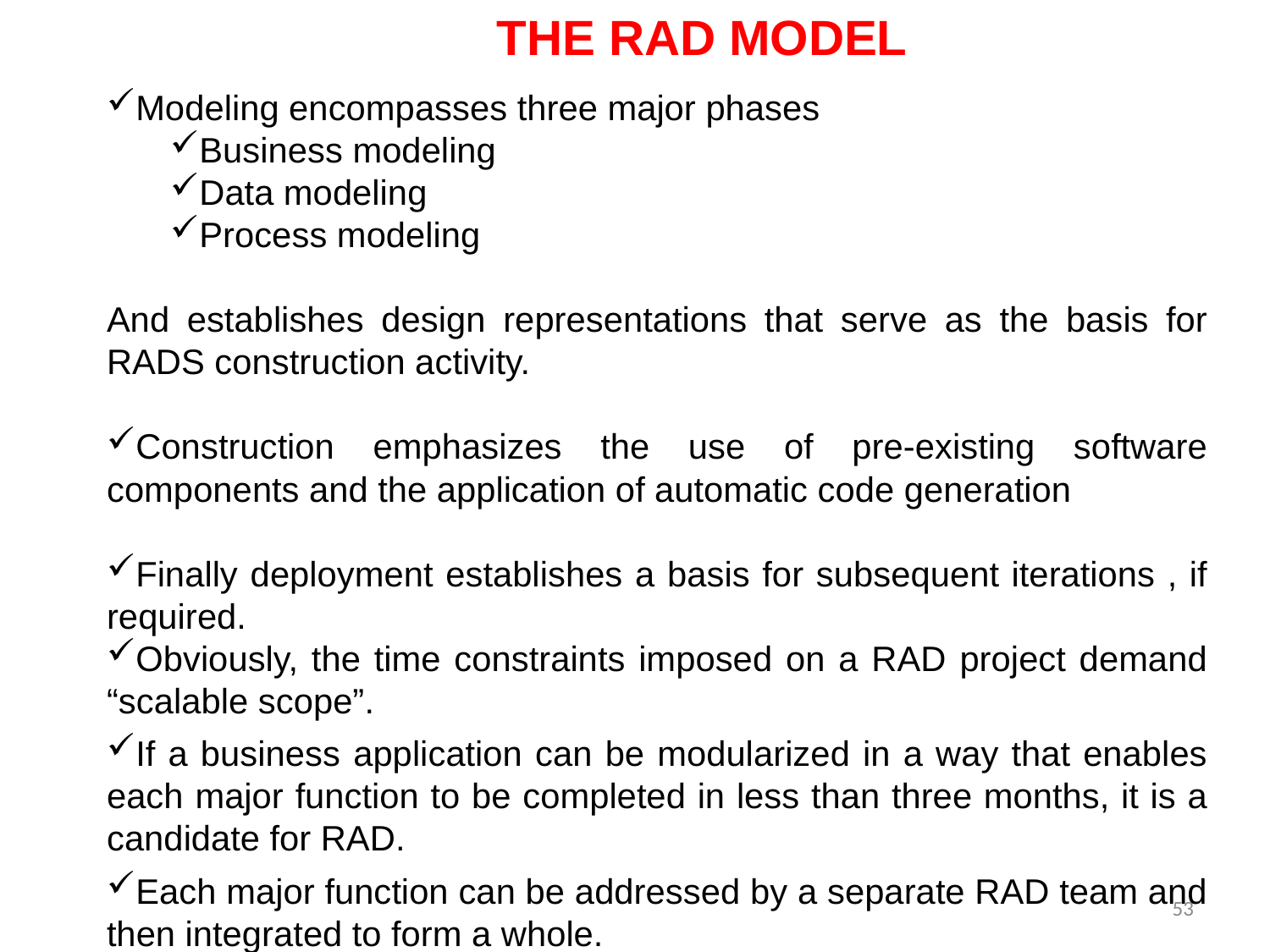

THE RAD MODEL
Modeling encompasses three major phases
Business modeling
Data modeling
Process modeling

And establishes design representations that serve as the basis for RADS construction activity.

Construction emphasizes the use of pre-existing software components and the application of automatic code generation

Finally deployment establishes a basis for subsequent iterations , if required.
Obviously, the time constraints imposed on a RAD project demand “scalable scope”.
If a business application can be modularized in a way that enables each major function to be completed in less than three months, it is a candidate for RAD.
Each major function can be addressed by a separate RAD team and then integrated to form a whole.

53